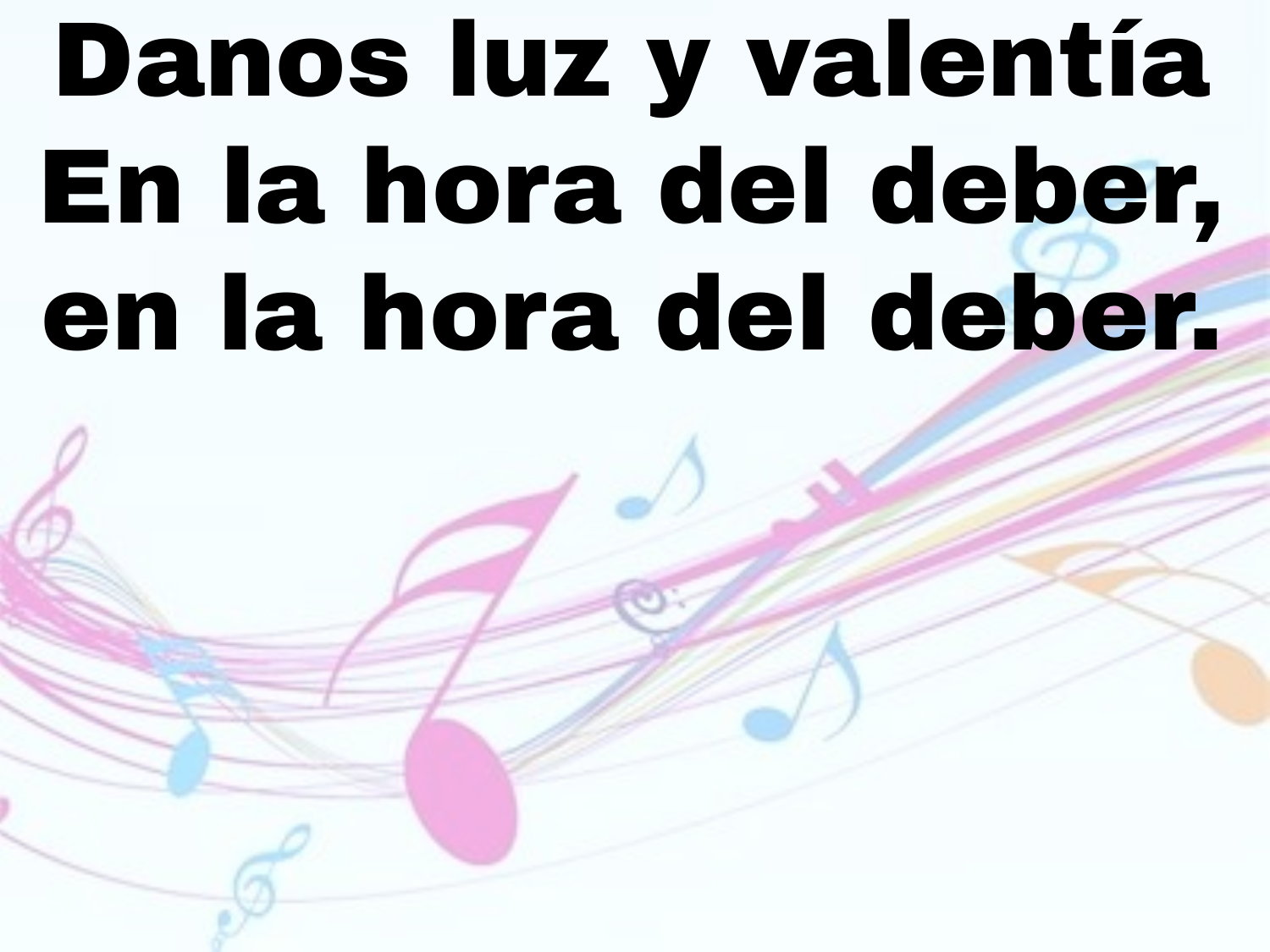

Danos luz y valentía
En la hora del deber, en la hora del deber.